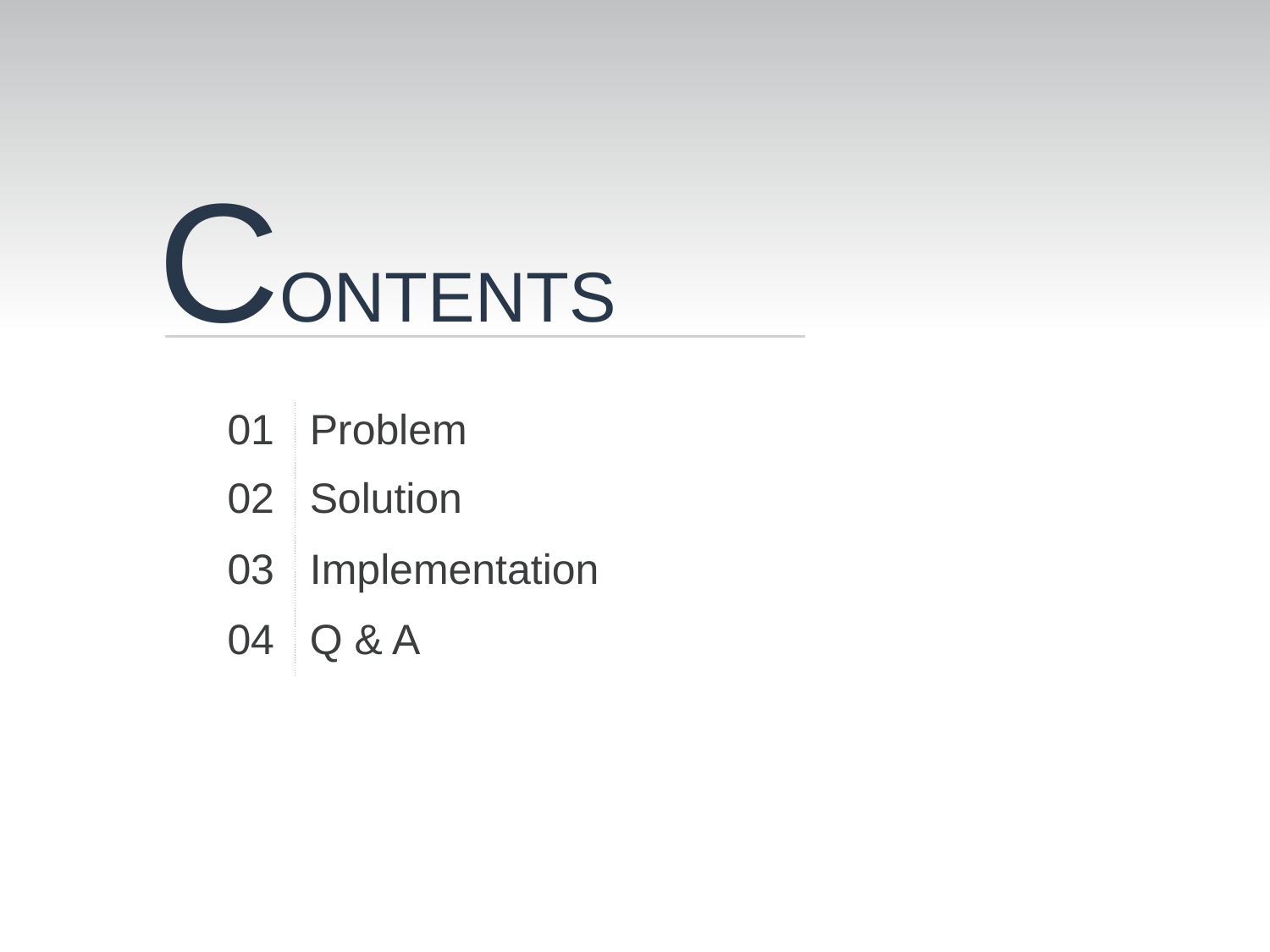

CONTENTS
01   Problem
02   Solution
03   Implementation
04   Q & A